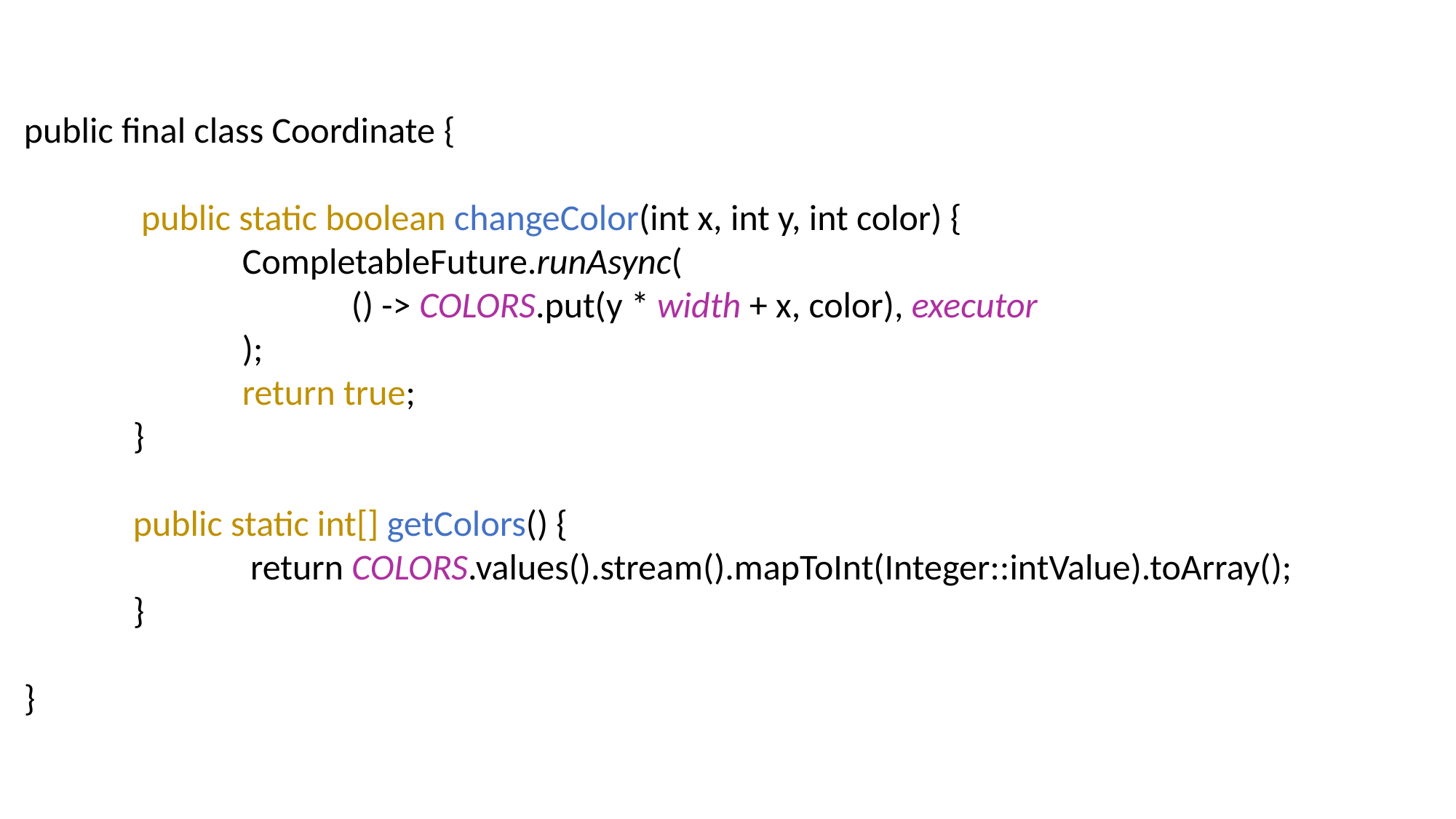

public final class Coordinate {

	 public static boolean changeColor(int x, int y, int color) {
    		CompletableFuture.runAsync(
			() -> COLORS.put(y * width + x, color), executor
		);
    		return true;
	}
	public static int[] getColors() {
   		 return COLORS.values().stream().mapToInt(Integer::intValue).toArray();
	}
}